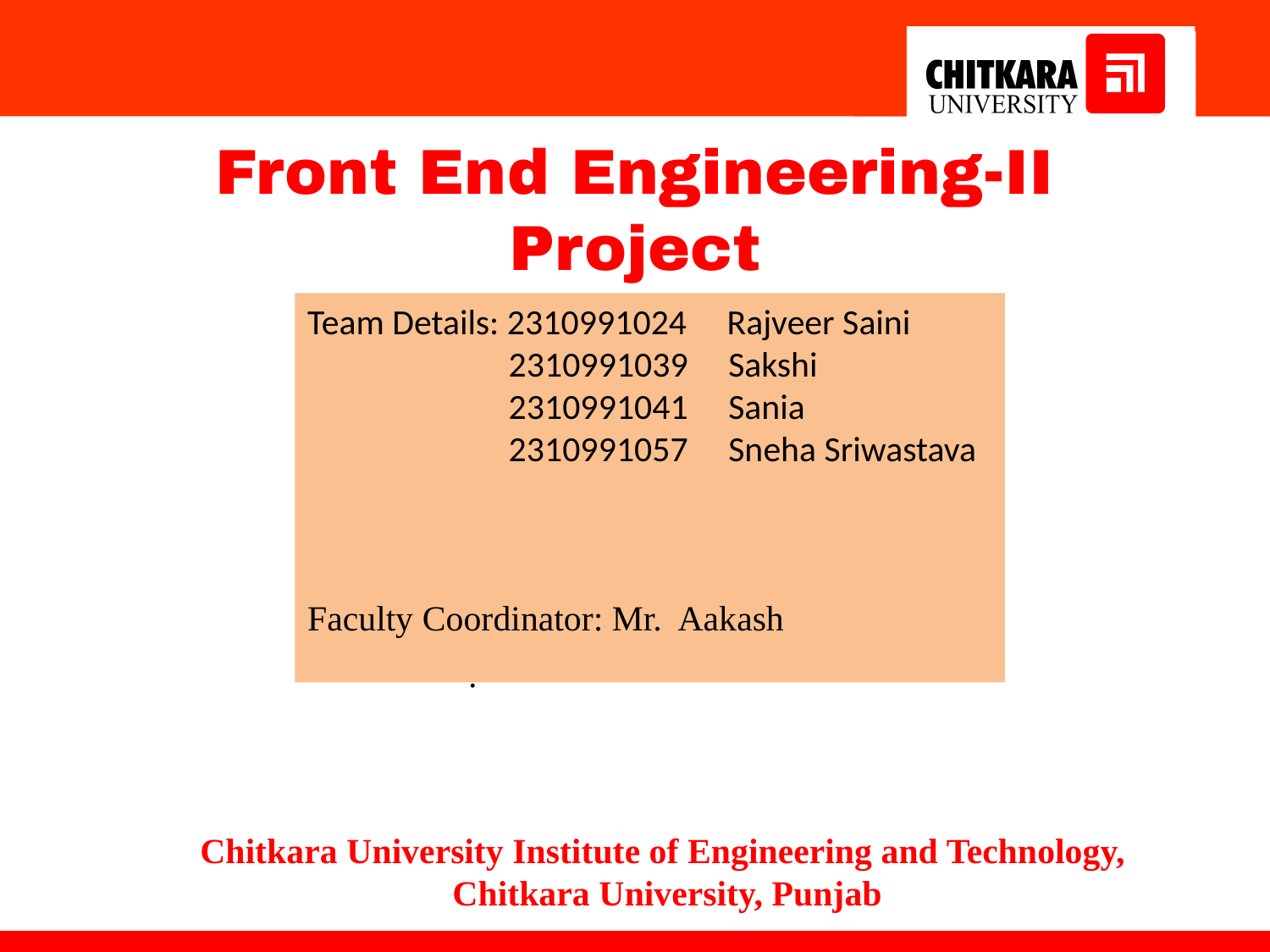

Front End Engineering-II Project
Team Details: 2310991024     Rajveer Saini
                         2310991039     Sakshi
                         2310991041     Sania
                         2310991057     Sneha Sriwastava

Faculty Coordinator: Mr.  Aakash

:

Chitkara University Institute of Engineering and Technology,
Chitkara University, Punjab